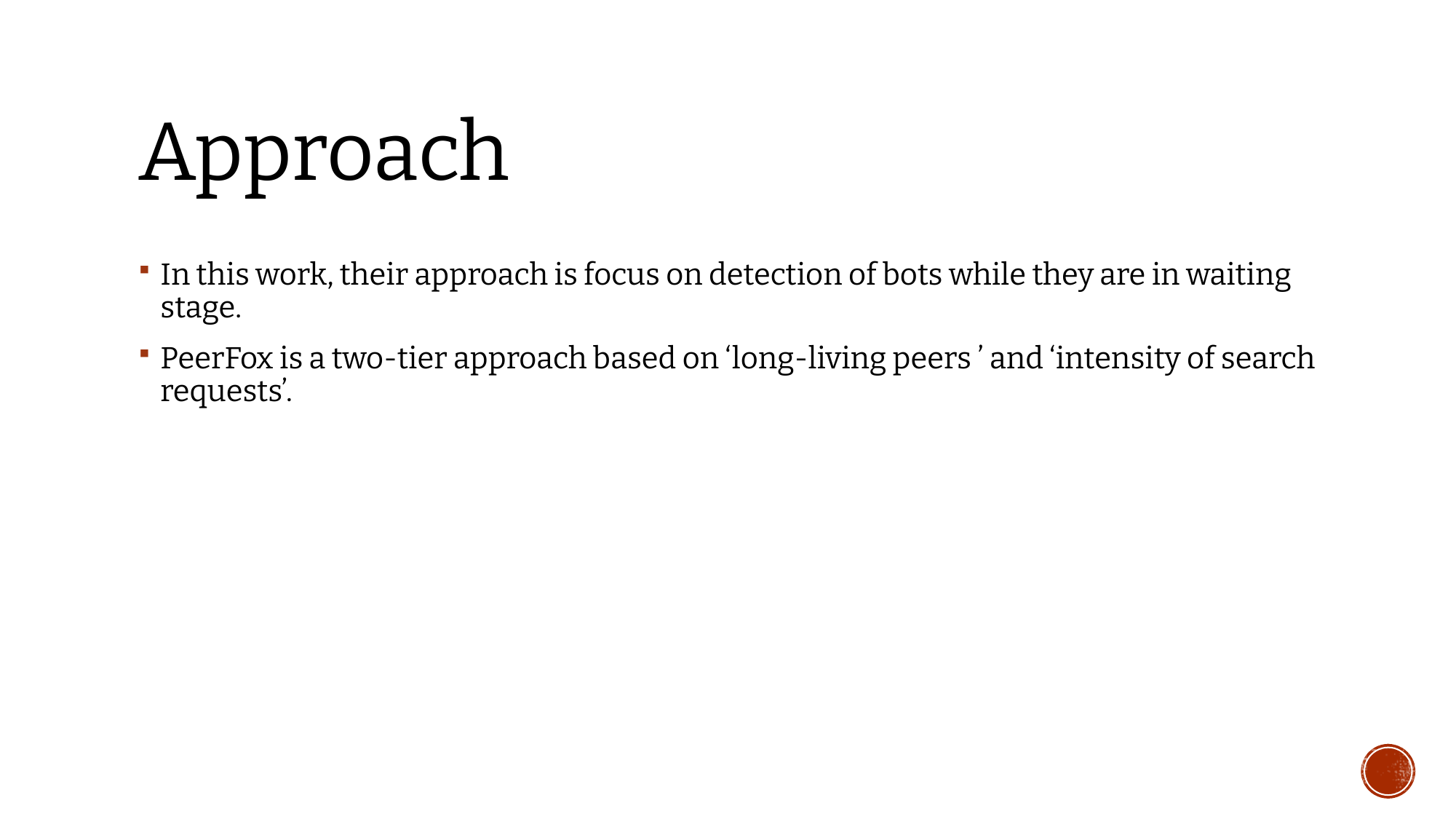

# Approach
In this work, their approach is focus on detection of bots while they are in waiting stage.
PeerFox is a two-tier approach based on ‘long-living peers ’ and ‘intensity of search requests’.